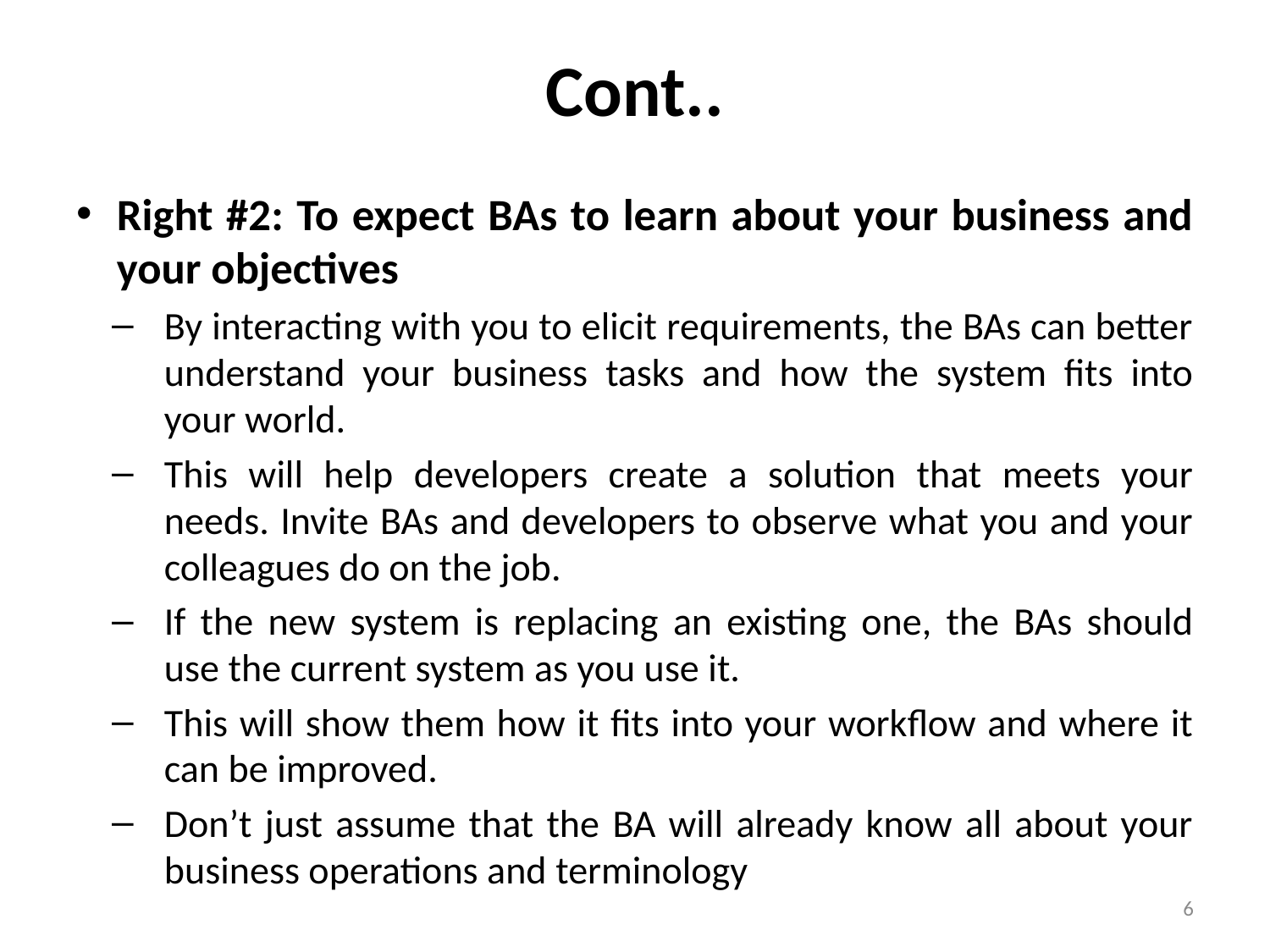

# Cont..
Right #2: To expect BAs to learn about your business and your objectives
By interacting with you to elicit requirements, the BAs can better understand your business tasks and how the system fits into your world.
This will help developers create a solution that meets your needs. Invite BAs and developers to observe what you and your colleagues do on the job.
If the new system is replacing an existing one, the BAs should use the current system as you use it.
This will show them how it fits into your workflow and where it can be improved.
Don’t just assume that the BA will already know all about your business operations and terminology
6